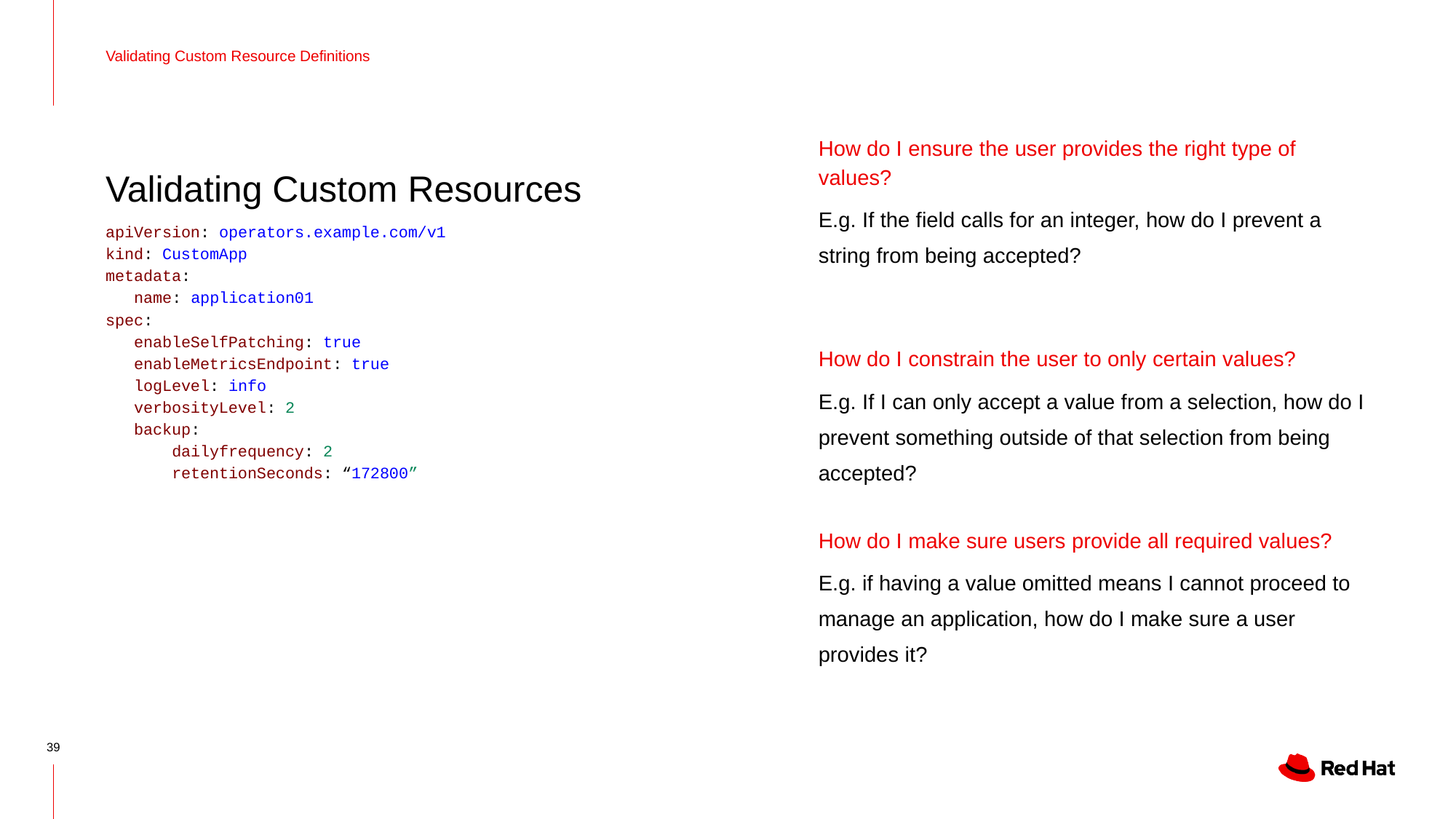

Validating Custom Resource Definitions
# Validating Custom Resources
How do I ensure the user provides the right type of values?
E.g. If the field calls for an integer, how do I prevent a string from being accepted?
apiVersion: operators.example.com/v1
kind: CustomApp
metadata:
   name: application01
spec:
   enableSelfPatching: true
   enableMetricsEndpoint: true
   logLevel: info
   verbosityLevel: 2
   backup:
       dailyfrequency: 2
       retentionSeconds: “172800”

How do I constrain the user to only certain values?
E.g. If I can only accept a value from a selection, how do I prevent something outside of that selection from being accepted?
How do I make sure users provide all required values?
E.g. if having a value omitted means I cannot proceed to manage an application, how do I make sure a user provides it?

39